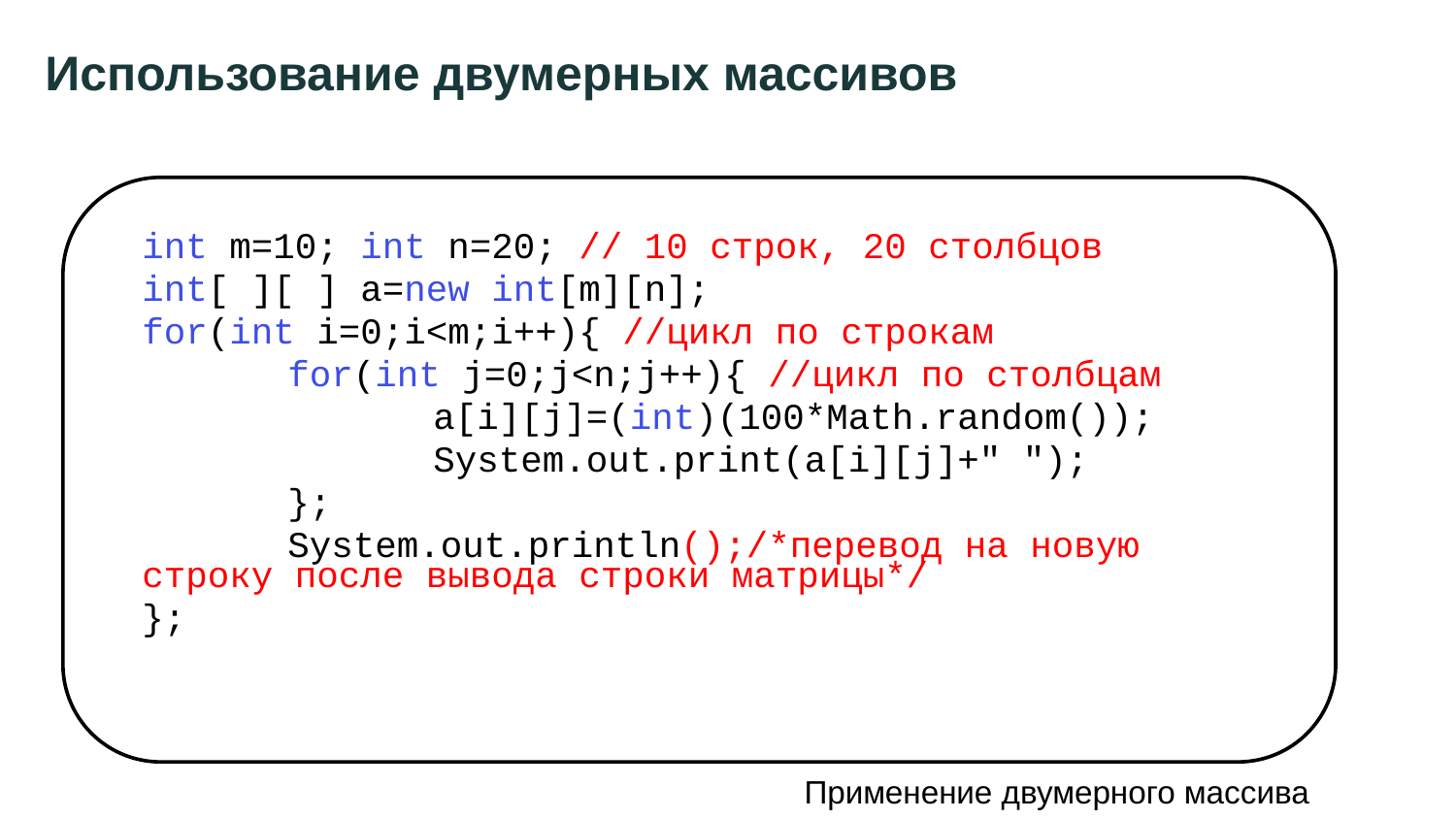

92
# Использование двумерных массивов

int m=10; int n=20; // 10 строк, 20 столбцов
int[ ][ ] a=new int[m][n];
for(int i=0;i<m;i++){ //цикл по строкам
	for(int j=0;j<n;j++){ //цикл по столбцам
		a[i][j]=(int)(100*Math.random());
		System.out.print(a[i][j]+" ");
	};
	System.out.println();/*перевод на новую строку после вывода строки матрицы*/
};
Применение двумерного массива